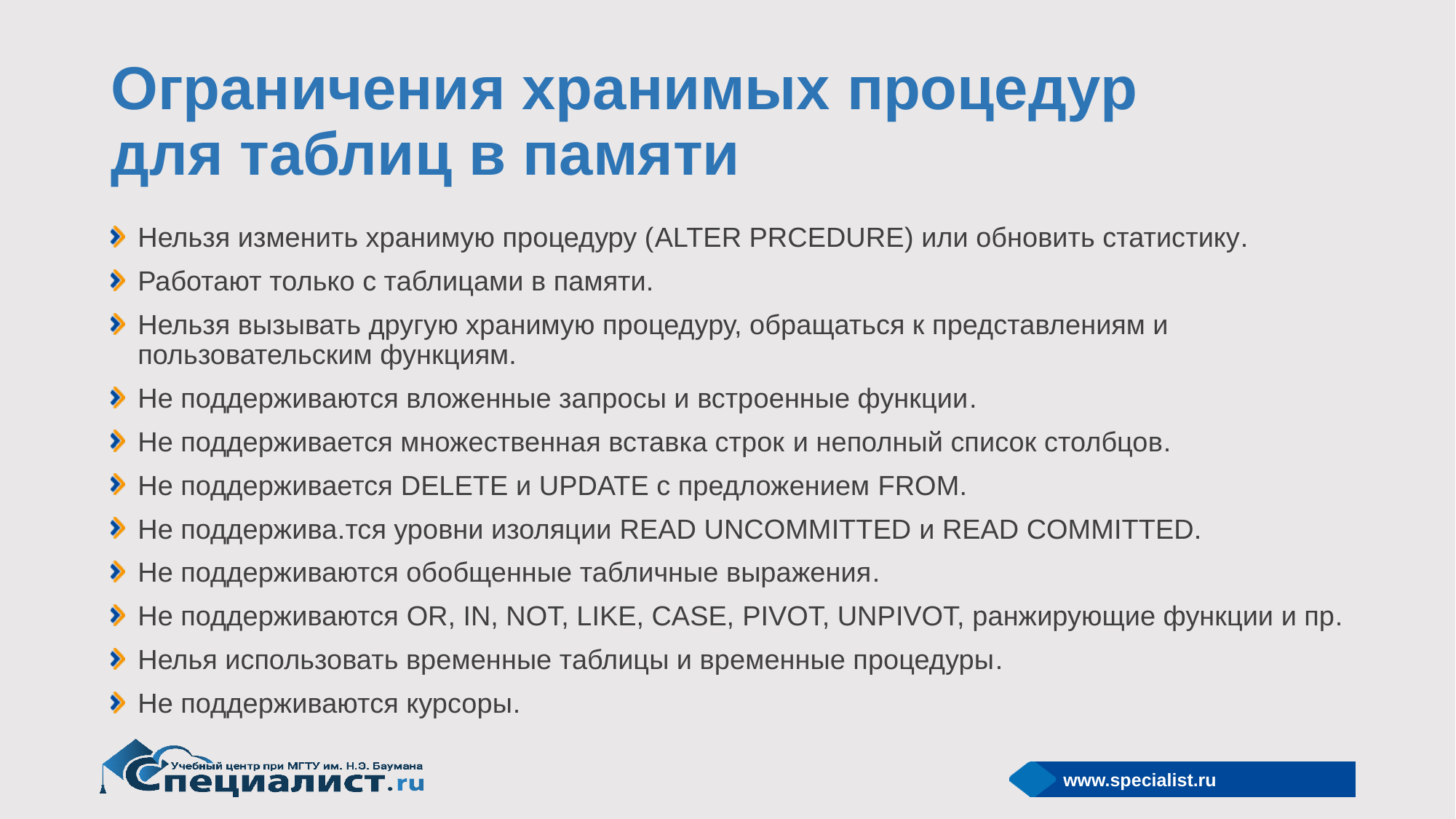

# Ограничения хранимых процедур для таблиц в памяти
Нельзя изменить хранимую процедуру (ALTER PRCEDURE) или обновить статистику.
Работают только с таблицами в памяти.
Нельзя вызывать другую хранимую процедуру, обращаться к представлениям и пользовательским функциям.
Не поддерживаются вложенные запросы и встроенные функции.
Не поддерживается множественная вставка строк и неполный список столбцов.
Не поддерживается DELETE и UPDATE с предложением FROM.
Не поддержива.тся уровни изоляции READ UNCOMMITTED и READ COMMITTED.
Не поддерживаются обобщенные табличные выражения.
Не поддерживаются OR, IN, NOT, LIKE, CASE, PIVOT, UNPIVOT, ранжирующие функции и пр.
Нелья использовать временные таблицы и временные процедуры.
Не поддерживаются курсоры.